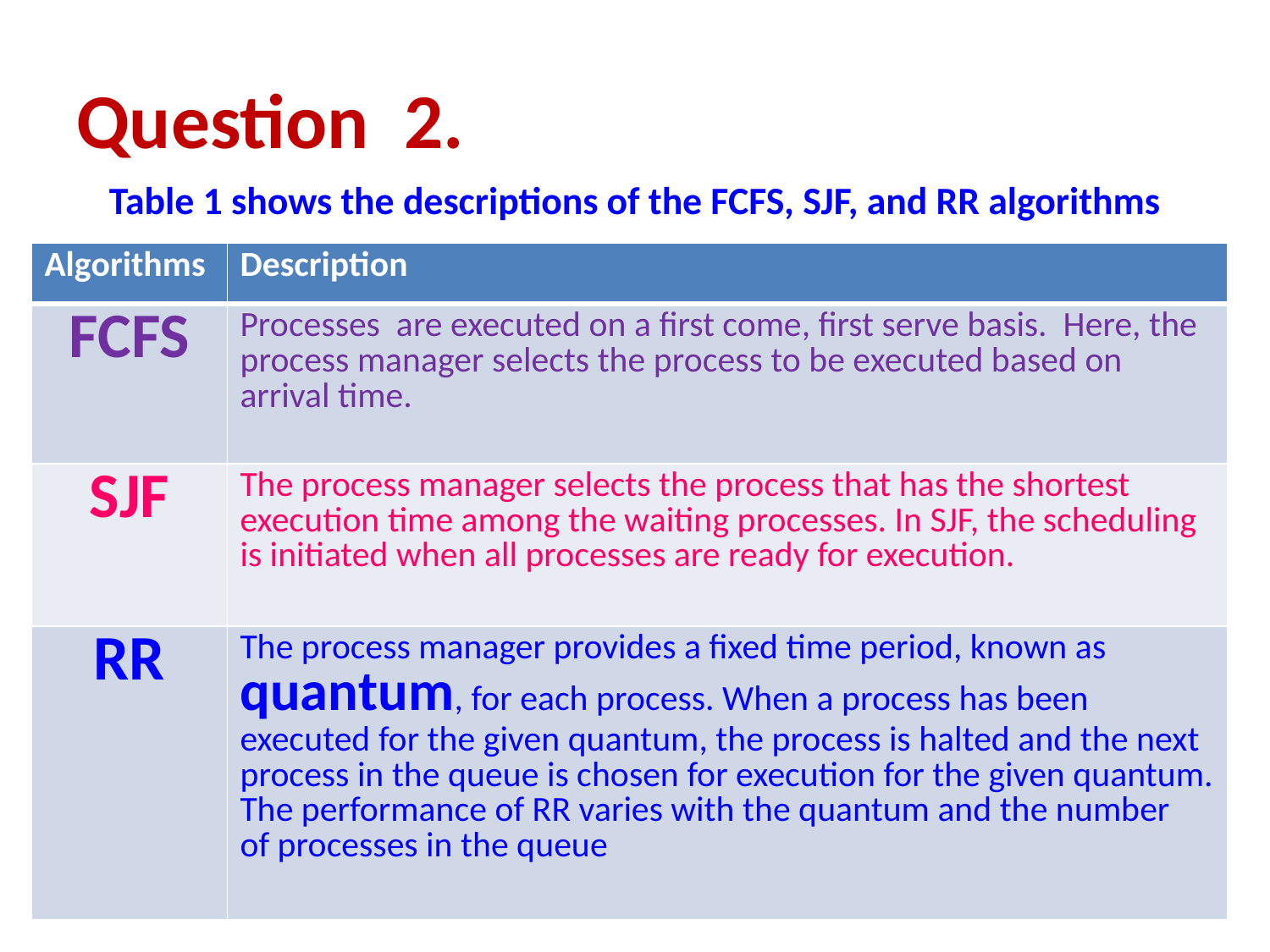

# Question  2.
Table 1 shows the descriptions of the FCFS, SJF, and RR algorithms
| Algorithms | Description |
| --- | --- |
| FCFS | Processes are executed on a first come, first serve basis. Here, the process manager selects the process to be executed based on arrival time. |
| SJF | The process manager selects the process that has the shortest execution time among the waiting processes. In SJF, the scheduling is initiated when all processes are ready for execution. |
| RR | The process manager provides a fixed time period, known as quantum, for each process. When a process has been executed for the given quantum, the process is halted and the next process in the queue is chosen for execution for the given quantum. The performance of RR varies with the quantum and the number of processes in the queue |